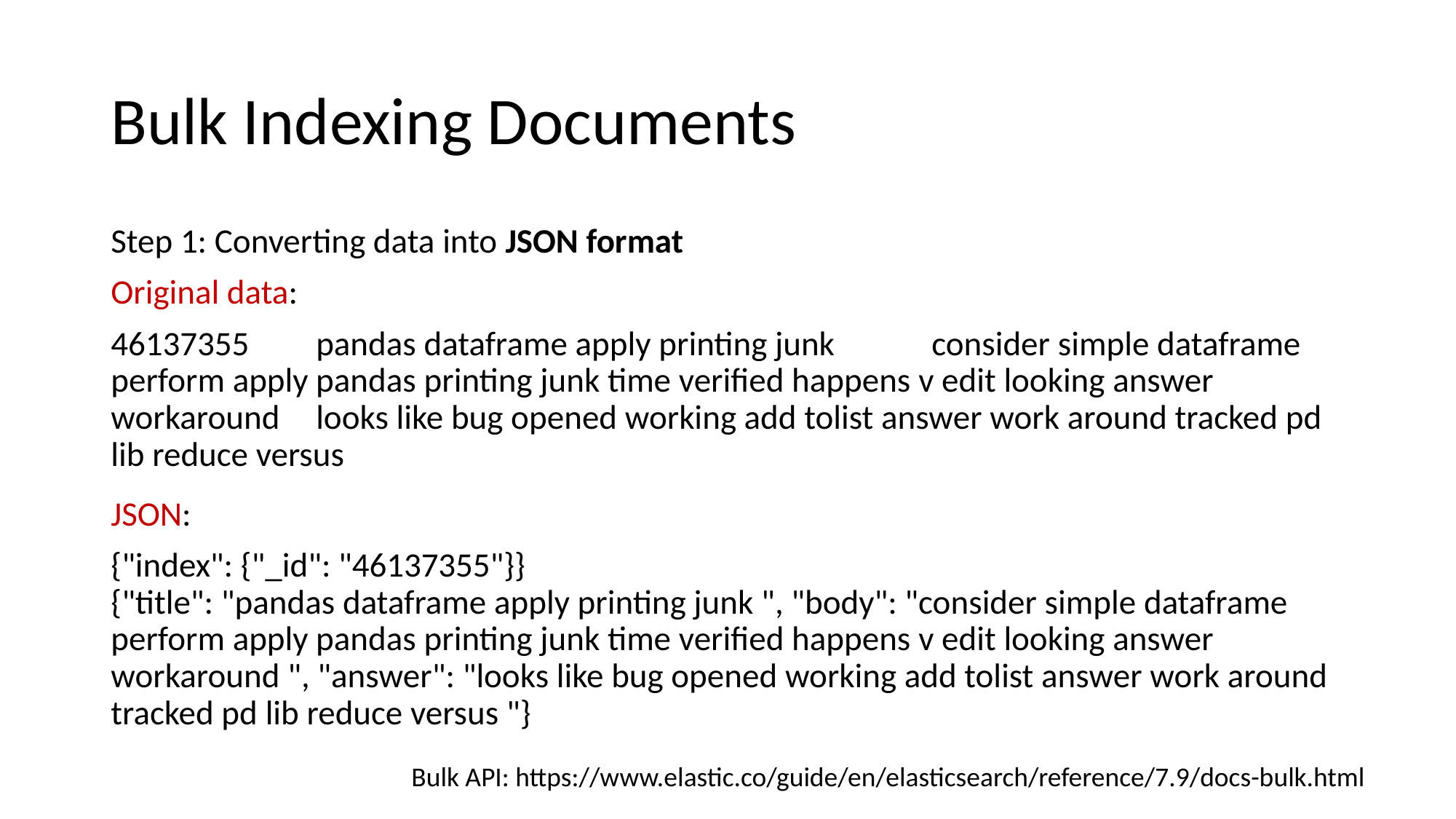

# Bulk Indexing Documents
Step 1: Converting data into JSON format
Original data:
46137355	pandas dataframe apply printing junk 	consider simple dataframe perform apply pandas printing junk time verified happens v edit looking answer workaround 	looks like bug opened working add tolist answer work around tracked pd lib reduce versus
JSON:
{"index": {"_id": "46137355"}}
{"title": "pandas dataframe apply printing junk ", "body": "consider simple dataframe perform apply pandas printing junk time verified happens v edit looking answer workaround ", "answer": "looks like bug opened working add tolist answer work around tracked pd lib reduce versus "}
Bulk API: https://www.elastic.co/guide/en/elasticsearch/reference/7.9/docs-bulk.html